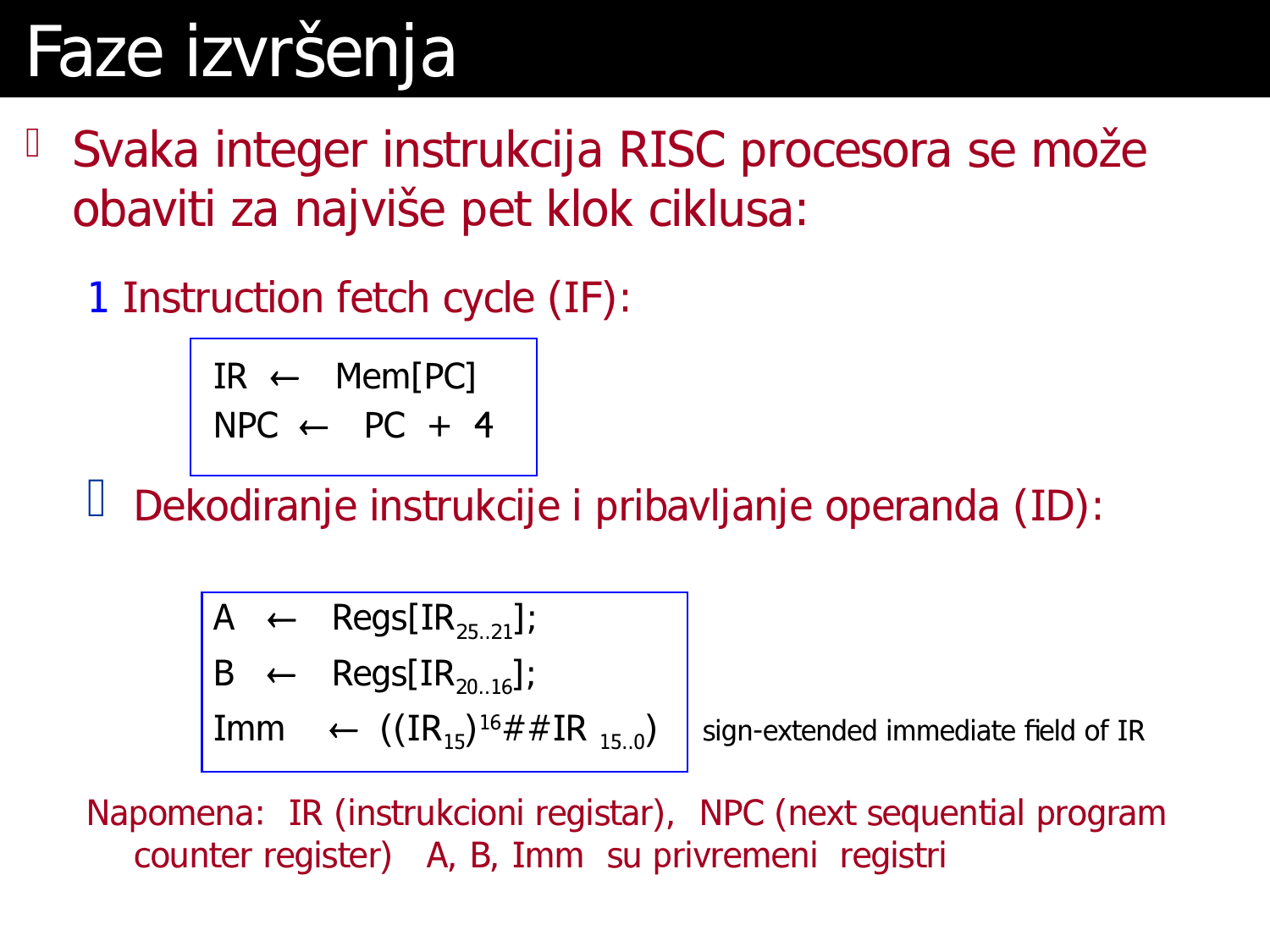

# Faze izvršenja
Svaka integer instrukcija RISC procesora se može obaviti za najviše pet klok ciklusa:
1 Instruction fetch cycle (IF):

IR  ←  Mem[PC]
NPC  ←  PC  +  4

Dekodiranje instrukcije i pribavljanje operanda (ID):

A   ←  Regs[IR25..21];
B   ←  Regs[IR20..16];
Imm    ←  ((IR15)16##IR 15..0)    sign-extended immediate field of IR

Napomena:  IR (instrukcioni registar),  NPC (next sequential program counter register)   A, B, Imm  su privremeni  registri